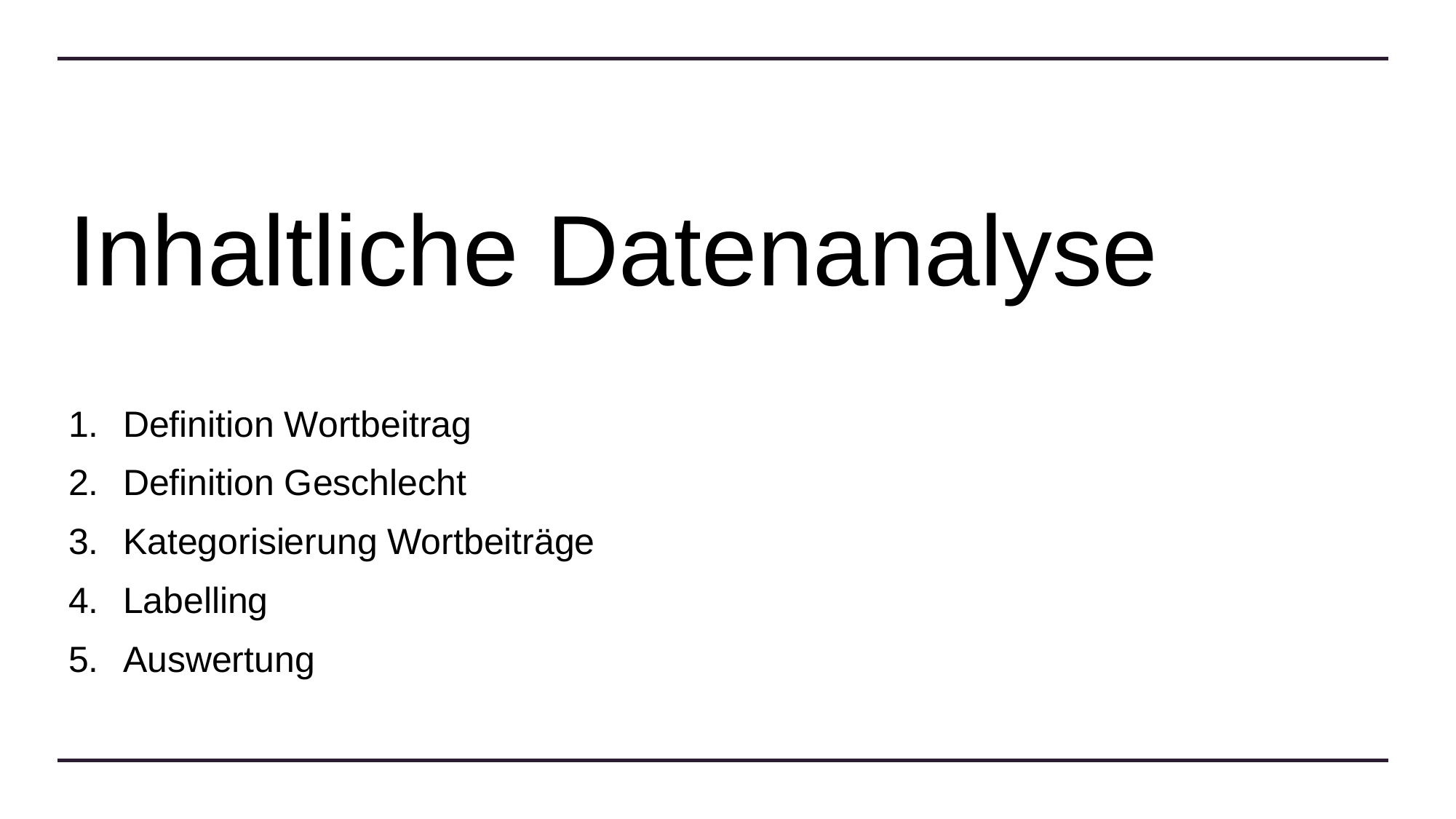

# Inhaltliche Datenanalyse
Definition Wortbeitrag
Definition Geschlecht
Kategorisierung Wortbeiträge
Labelling
Auswertung